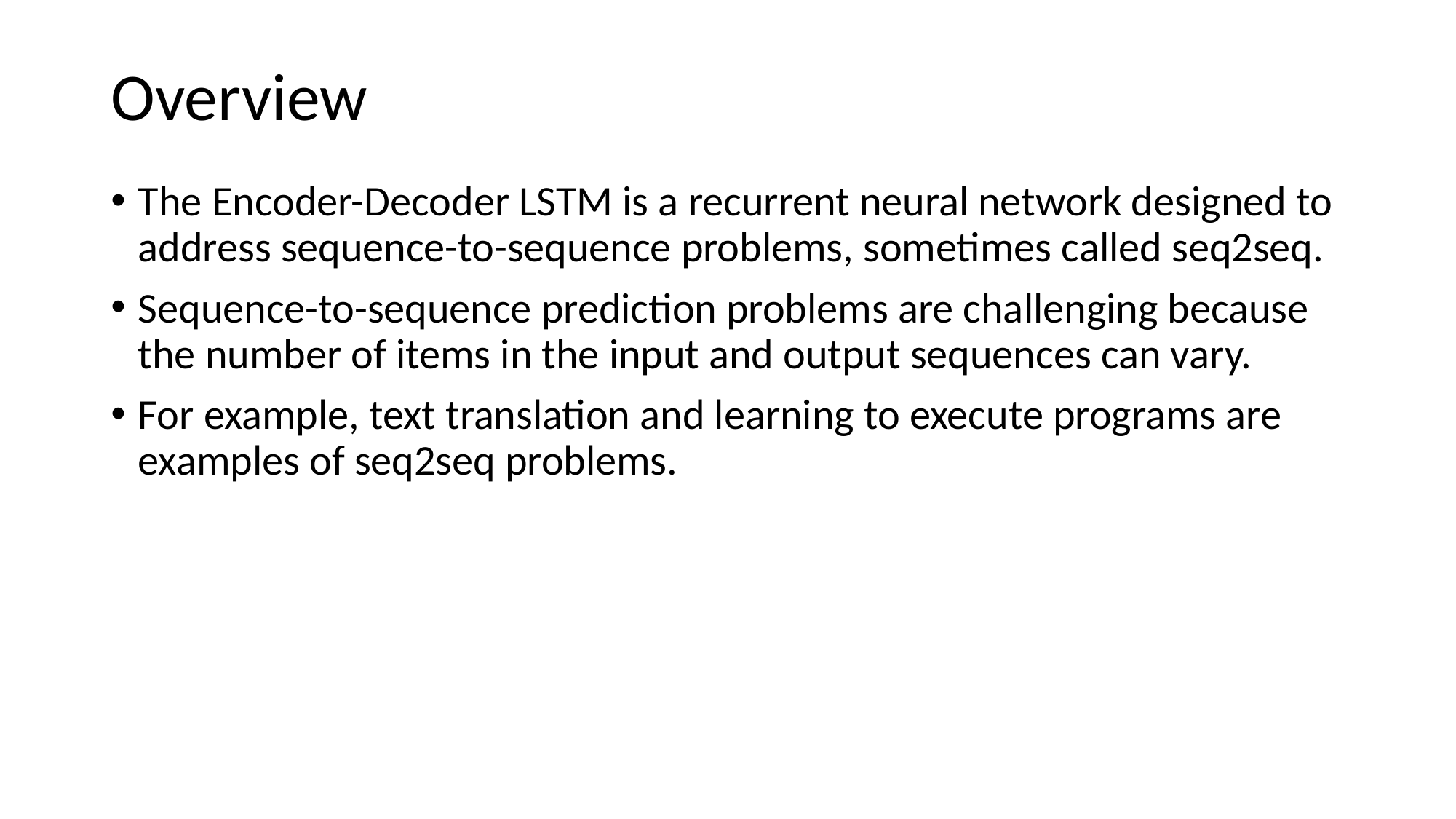

# Overview
The Encoder-Decoder LSTM is a recurrent neural network designed to address sequence-to-sequence problems, sometimes called seq2seq.
Sequence-to-sequence prediction problems are challenging because the number of items in the input and output sequences can vary.
For example, text translation and learning to execute programs are examples of seq2seq problems.